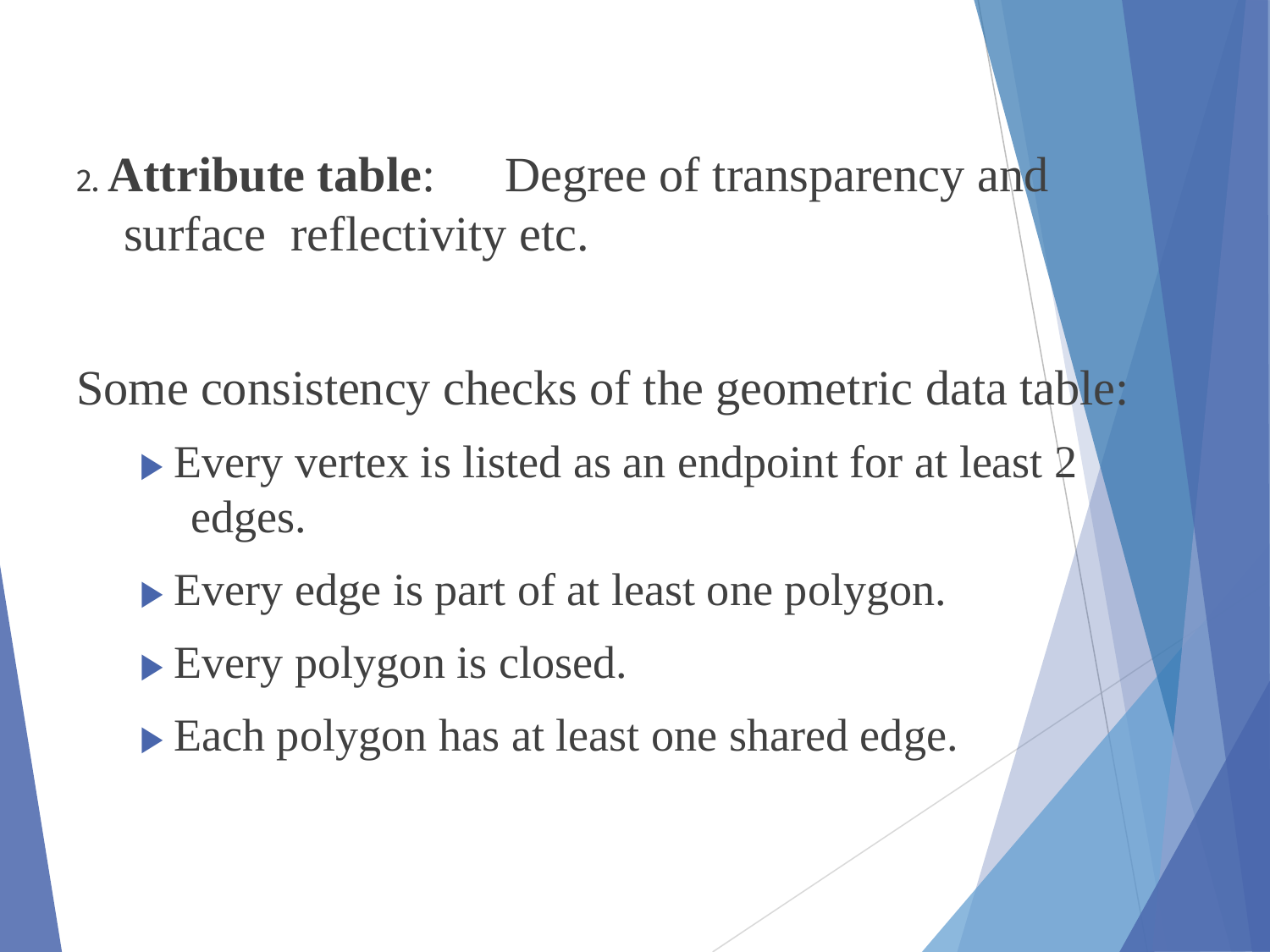

# 2. Attribute table:	Degree of transparency and surface  reflectivity etc.
Some consistency checks of the geometric data table:
▶ Every vertex is listed as an endpoint for at least 2  edges.
▶ Every edge is part of at least one polygon.
▶ Every polygon is closed.
▶ Each polygon has at least one shared edge.